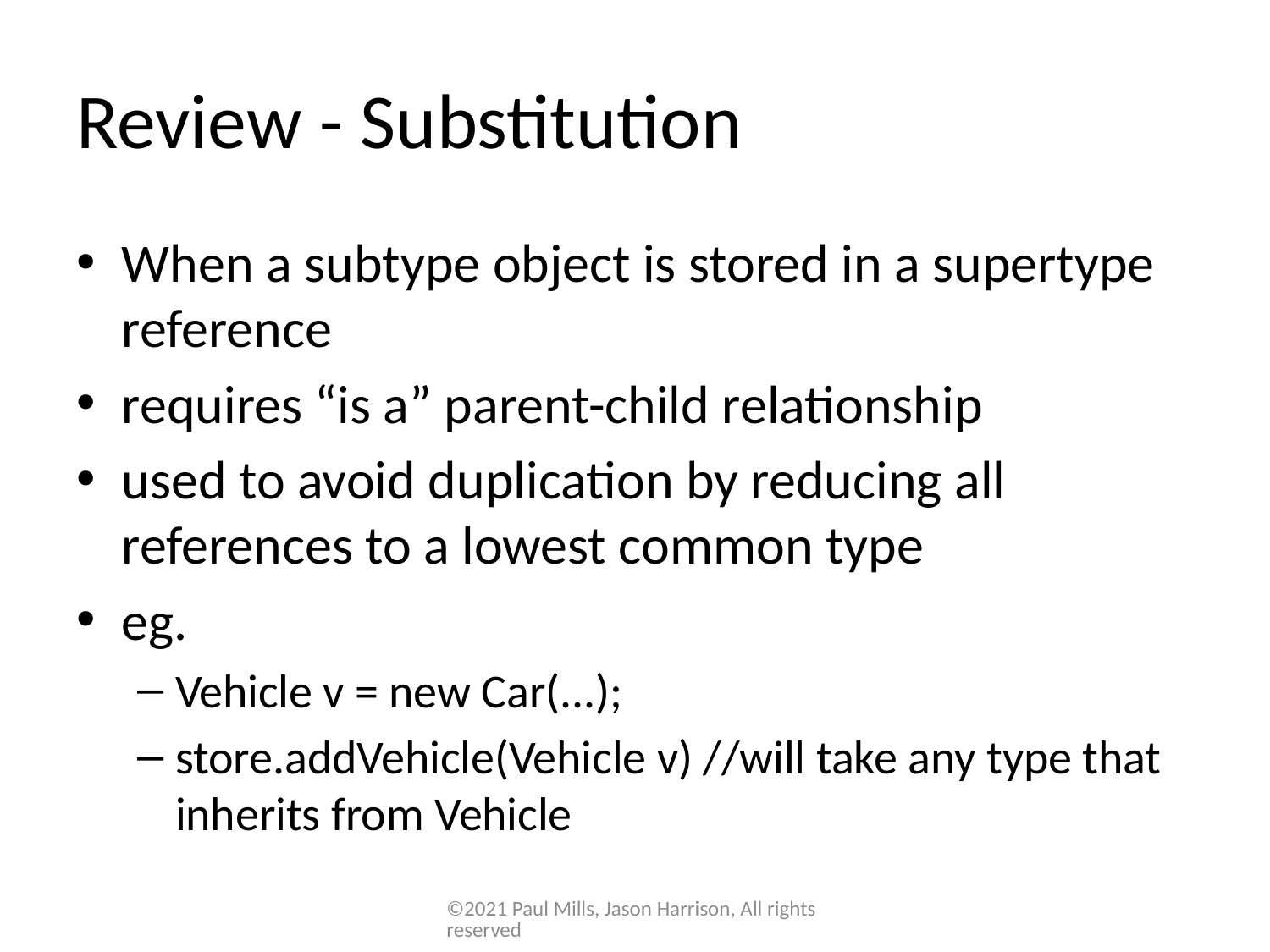

# Review - Substitution
When a subtype object is stored in a supertype reference
requires “is a” parent-child relationship
used to avoid duplication by reducing all references to a lowest common type
eg.
Vehicle v = new Car(...);
store.addVehicle(Vehicle v) //will take any type that inherits from Vehicle
©2021 Paul Mills, Jason Harrison, All rights reserved